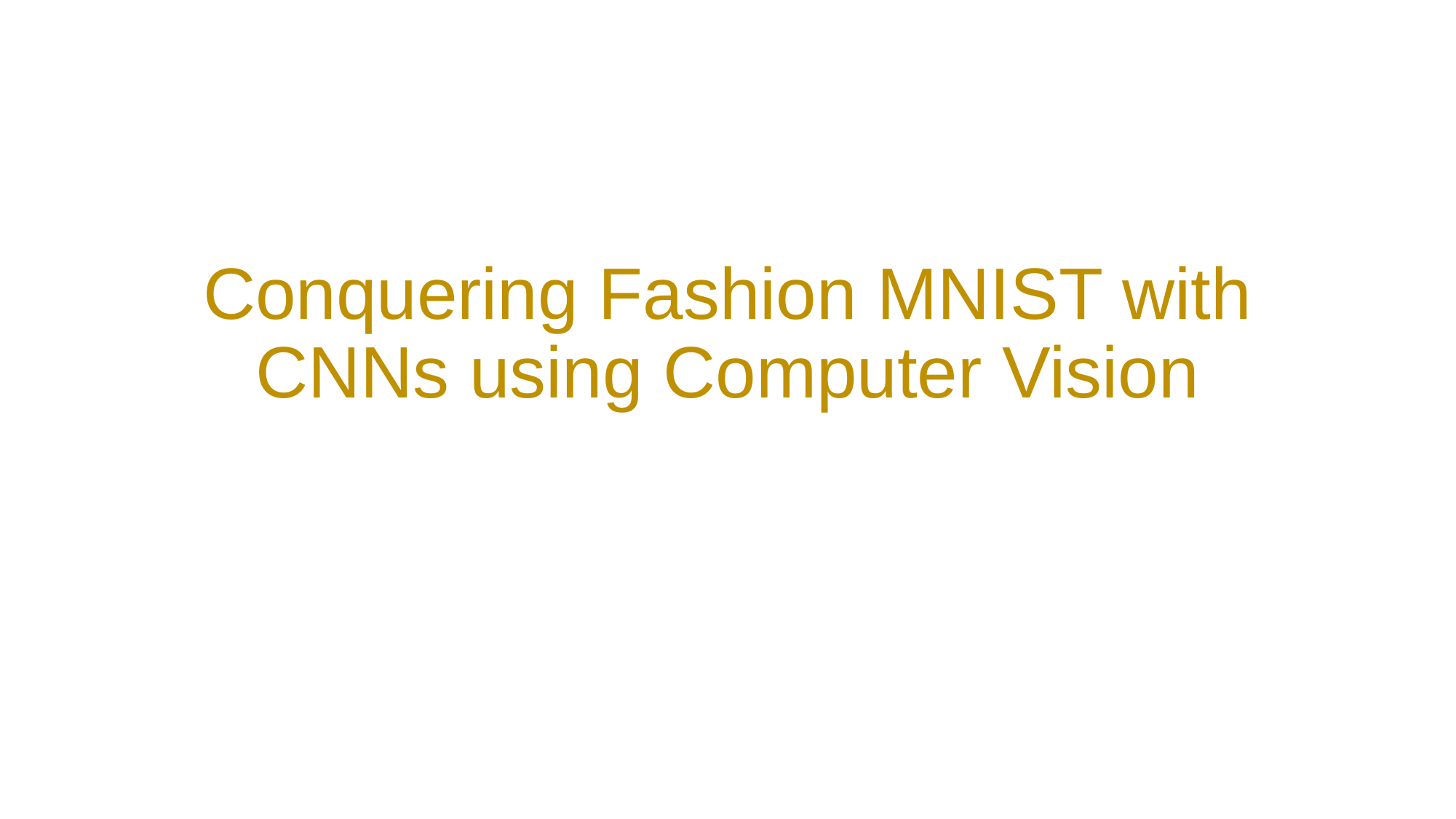

# Conquering Fashion MNIST with CNNs using Computer Vision